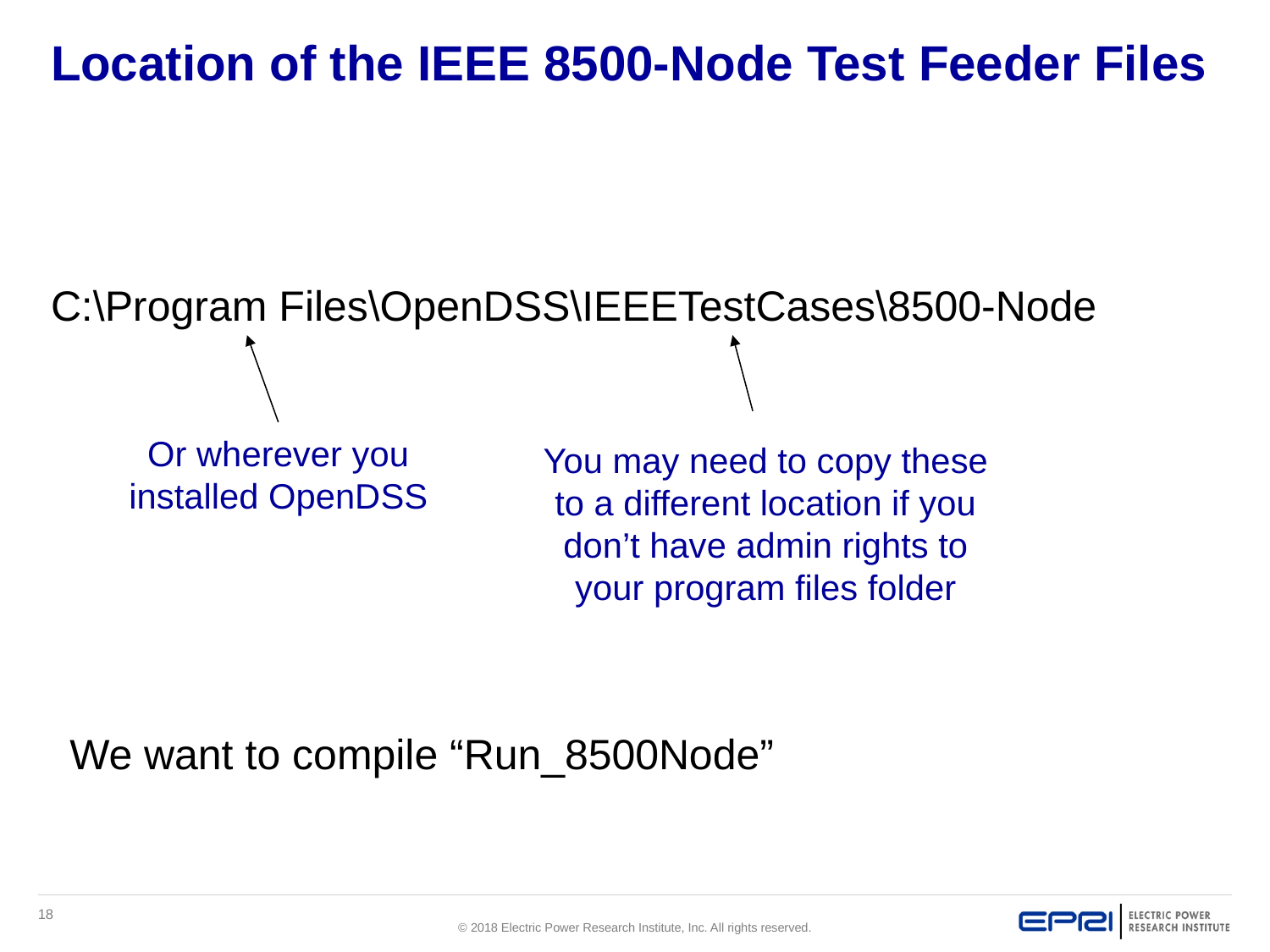

# Location of the IEEE 8500-Node Test Feeder Files
C:\Program Files\OpenDSS\IEEETestCases\8500-Node

Or wherever you installed OpenDSS
You may need to copy these to a different location if you don’t have admin rights to your program files folder
We want to compile “Run_8500Node”